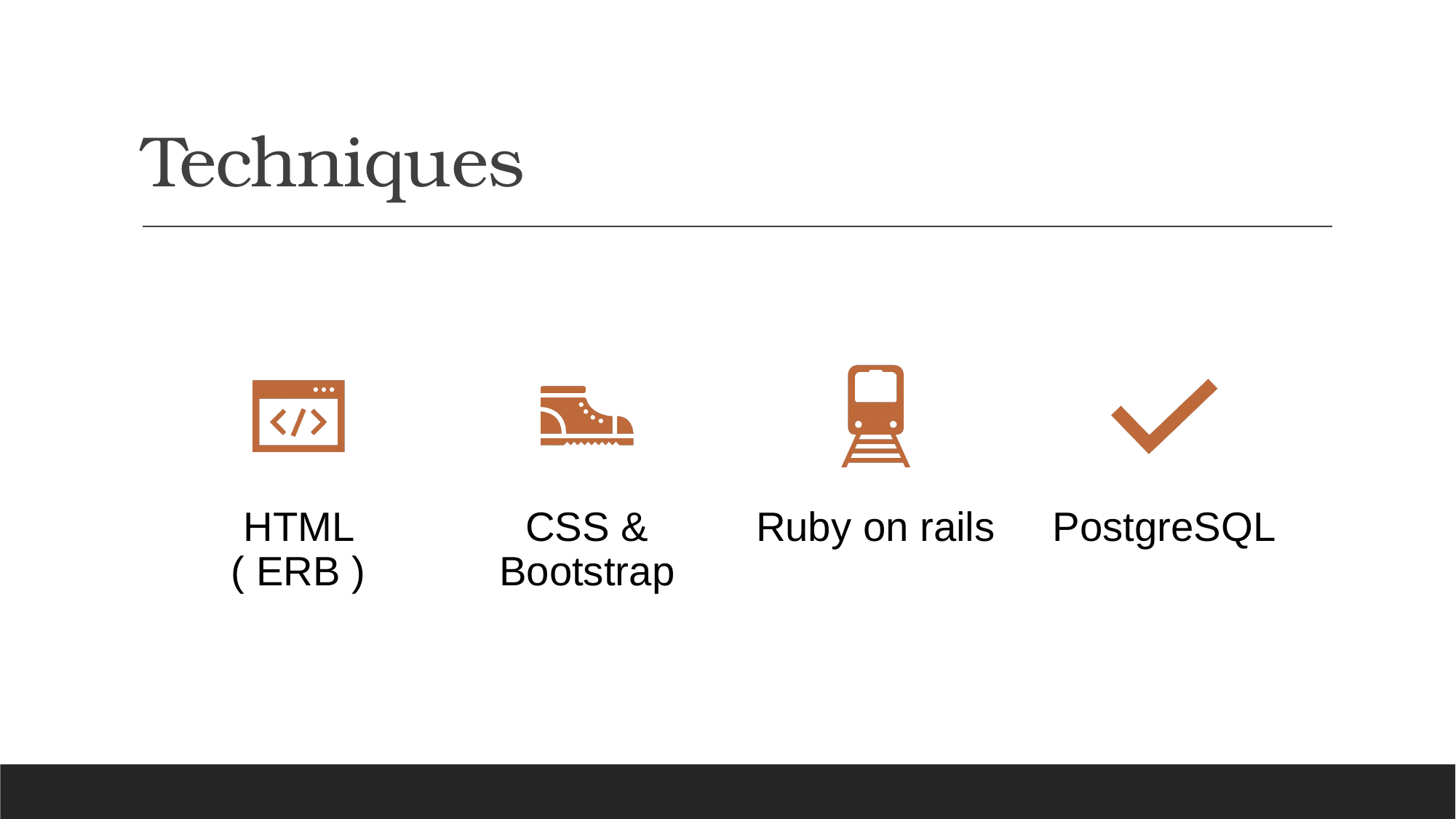

# Techniques
HTML ( ERB )
CSS & Bootstrap
Ruby on rails
PostgreSQL